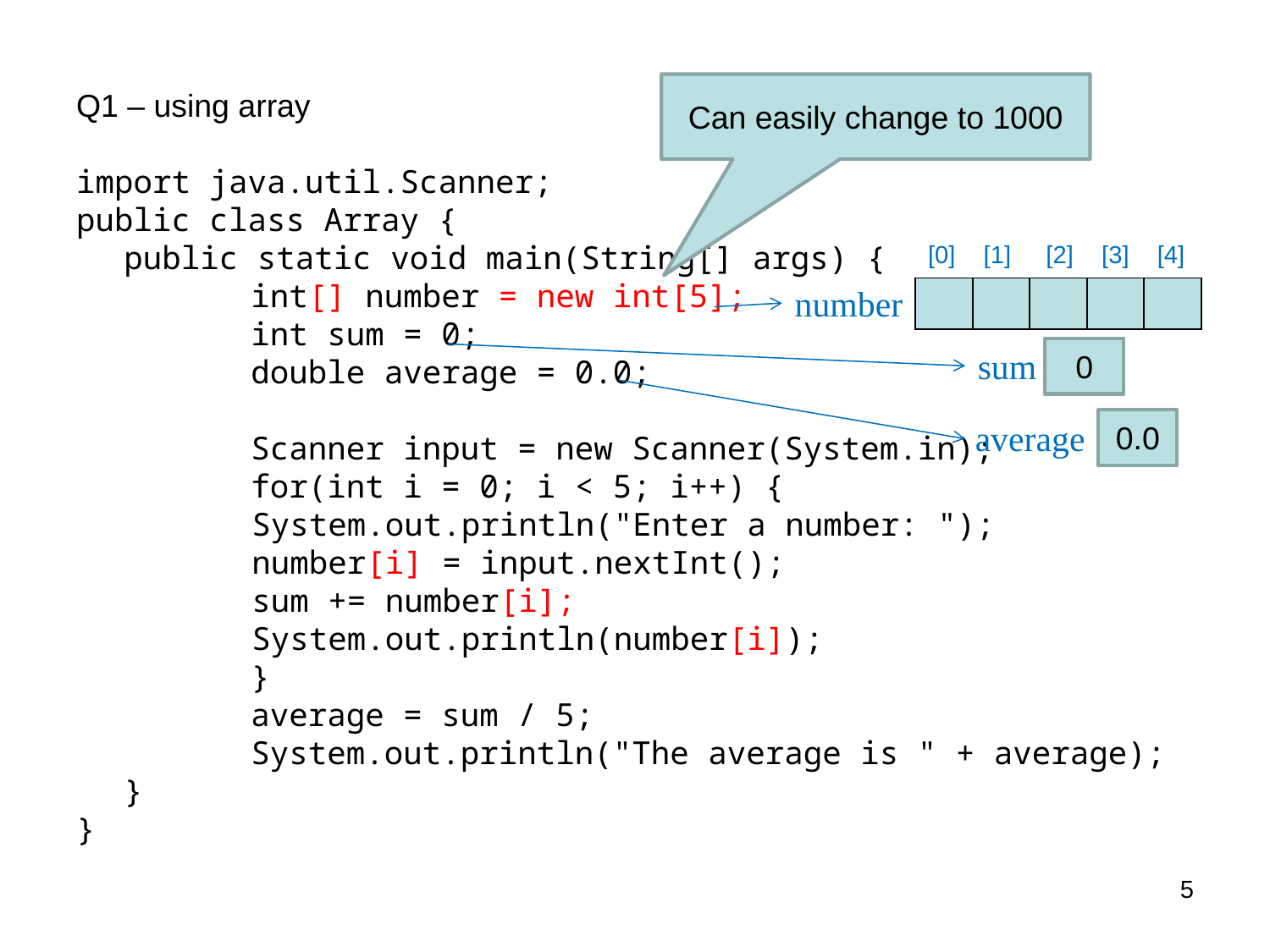

Can easily change to 1000
Q1 – using array

import java.util.Scanner;
public class Array {
	public static void main(String[] args) {
		int[] number = new int[5];
		int sum = 0;
		double average = 0.0;

		Scanner input = new Scanner(System.in);
		for(int i = 0; i < 5; i++) {
System.out.println("Enter a number: ");
number[i] = input.nextInt();
sum += number[i];
System.out.println(number[i]);
		}
		average = sum / 5;
		System.out.println("The average is " + average);
	}
}
[0]    [1]     [2]    [3]    [4]
number
|  |  |  |  |  |
| --- | --- | --- | --- | --- |
sum
0
0.0
average
5